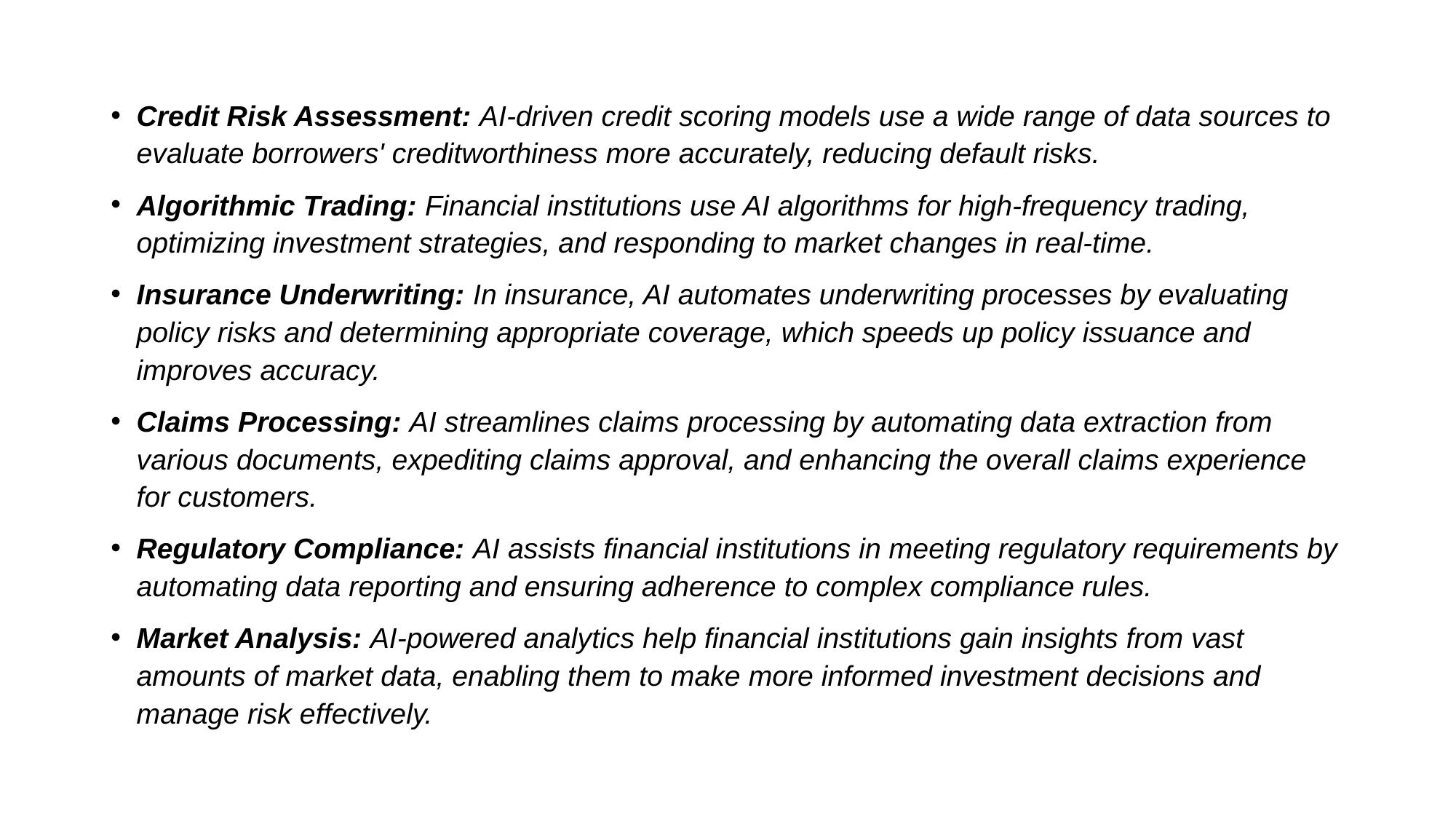

Credit Risk Assessment: AI-driven credit scoring models use a wide range of data sources to evaluate borrowers' creditworthiness more accurately, reducing default risks.
Algorithmic Trading: Financial institutions use AI algorithms for high-frequency trading, optimizing investment strategies, and responding to market changes in real-time.
Insurance Underwriting: In insurance, AI automates underwriting processes by evaluating policy risks and determining appropriate coverage, which speeds up policy issuance and improves accuracy.
Claims Processing: AI streamlines claims processing by automating data extraction from various documents, expediting claims approval, and enhancing the overall claims experience for customers.
Regulatory Compliance: AI assists financial institutions in meeting regulatory requirements by automating data reporting and ensuring adherence to complex compliance rules.
Market Analysis: AI-powered analytics help financial institutions gain insights from vast amounts of market data, enabling them to make more informed investment decisions and manage risk effectively.